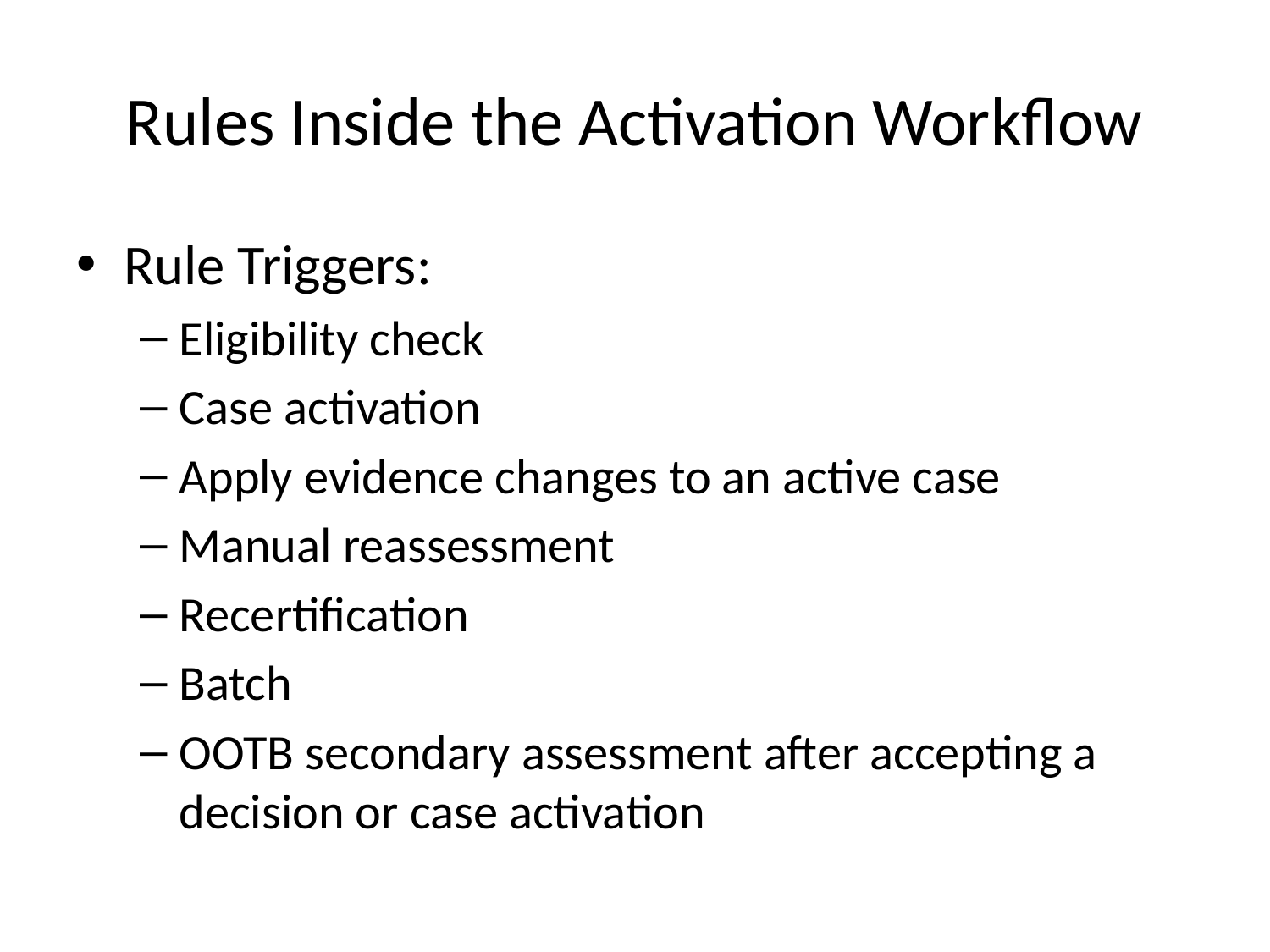

# Rules Inside the Activation Workflow
Rule Triggers:
Eligibility check
Case activation
Apply evidence changes to an active case
Manual reassessment
Recertification
Batch
OOTB secondary assessment after accepting a decision or case activation